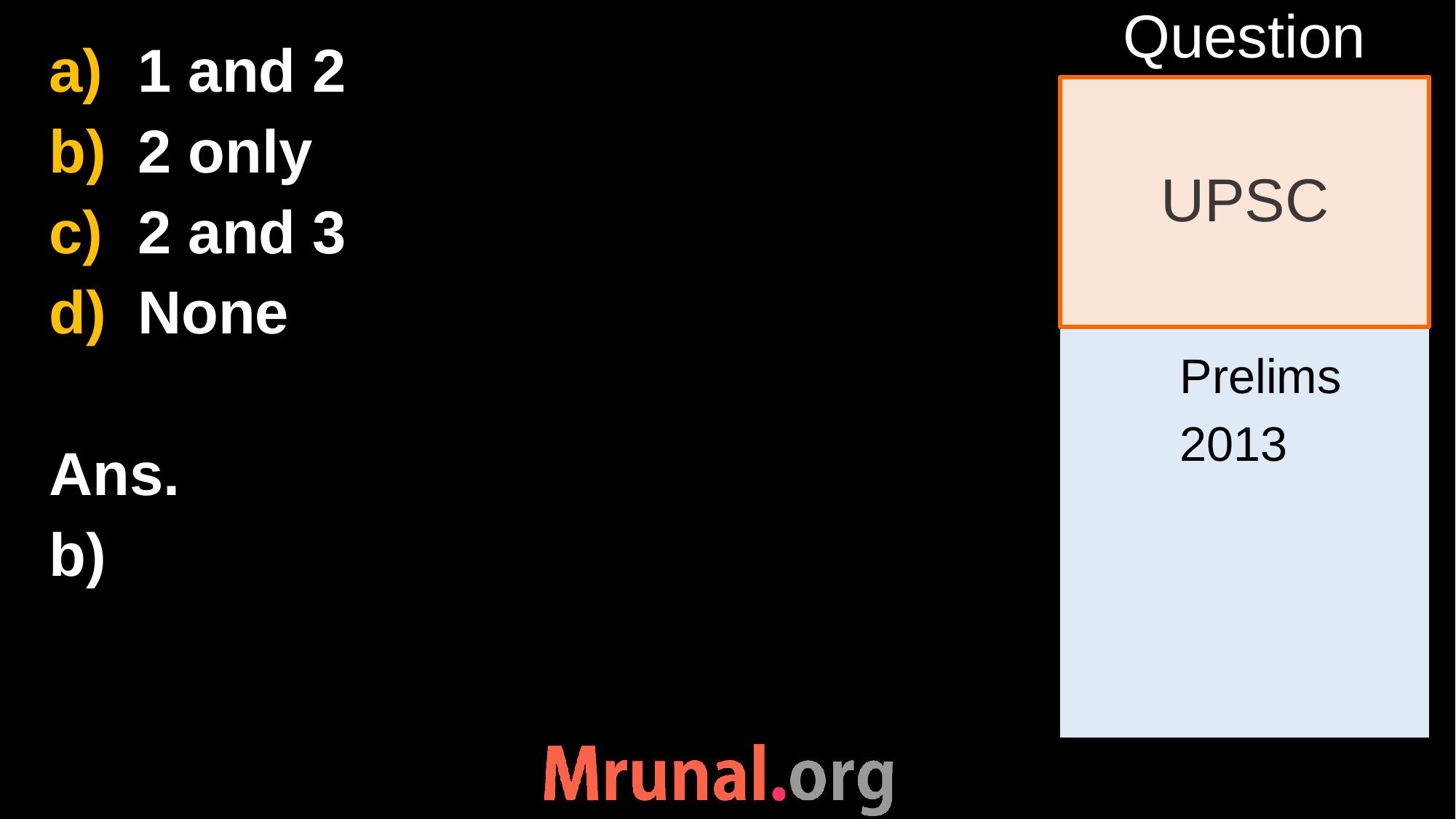

Question
1 and 2
2 only
2 and 3
None

Ans.
b)
# UPSC

	Prelims
	2013